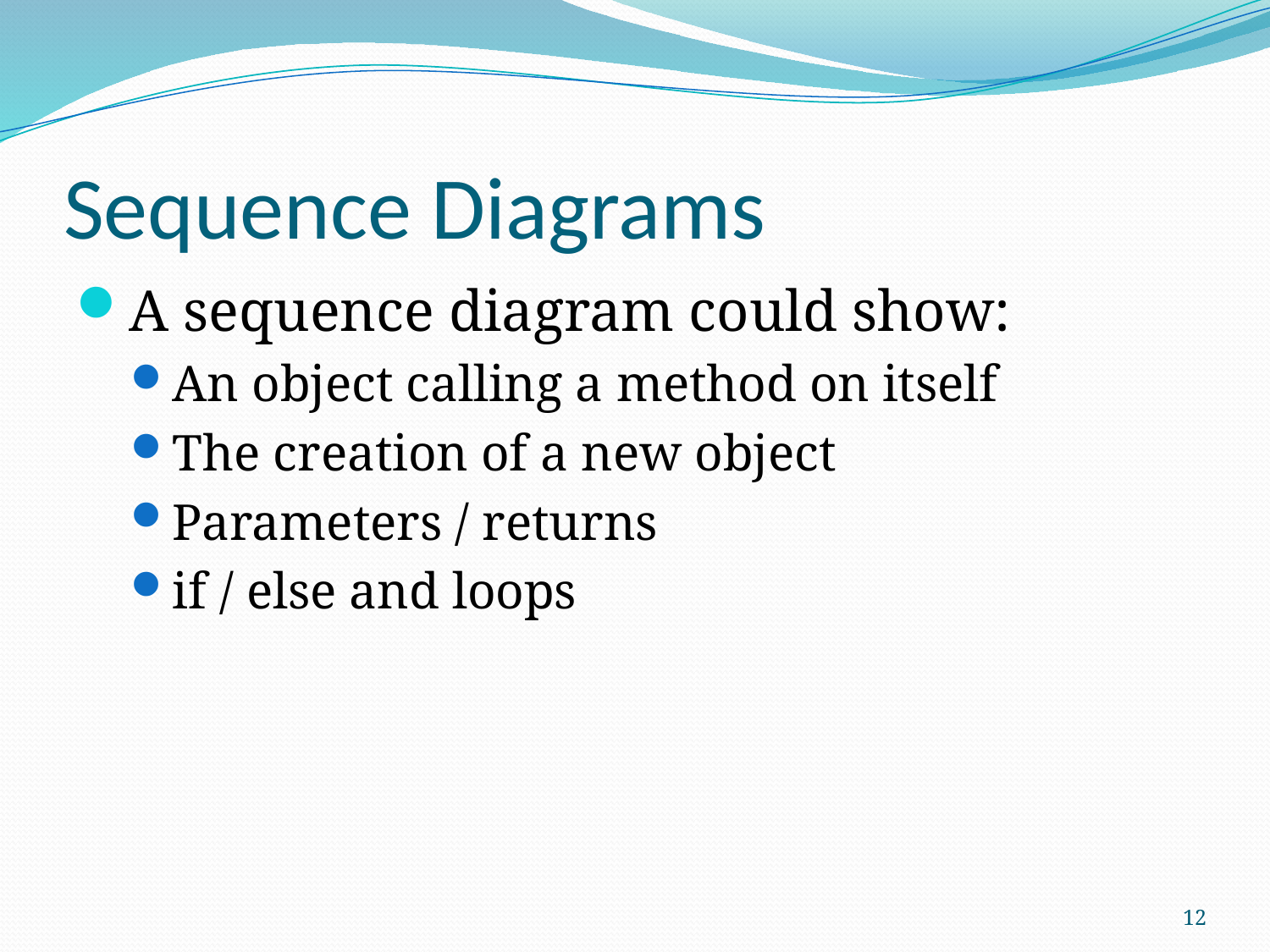

# Sequence Diagrams
A sequence diagram could show:
An object calling a method on itself
The creation of a new object
Parameters / returns
if / else and loops
12